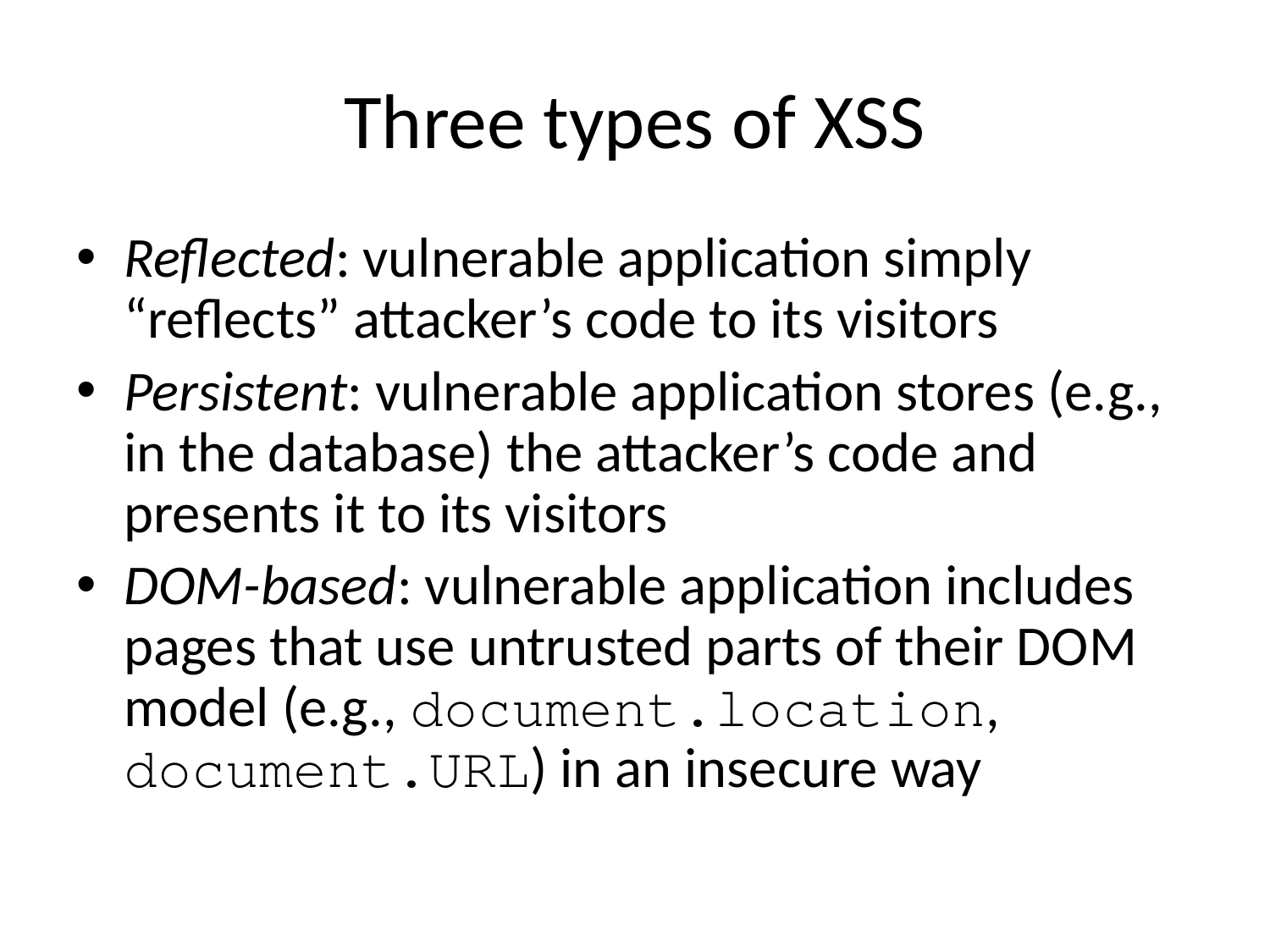

# Three types of XSS
Reflected: vulnerable application simply “reflects” attacker’s code to its visitors
Persistent: vulnerable application stores (e.g., in the database) the attacker’s code and presents it to its visitors
DOM-based: vulnerable application includes pages that use untrusted parts of their DOM model (e.g., document.location, document.URL) in an insecure way